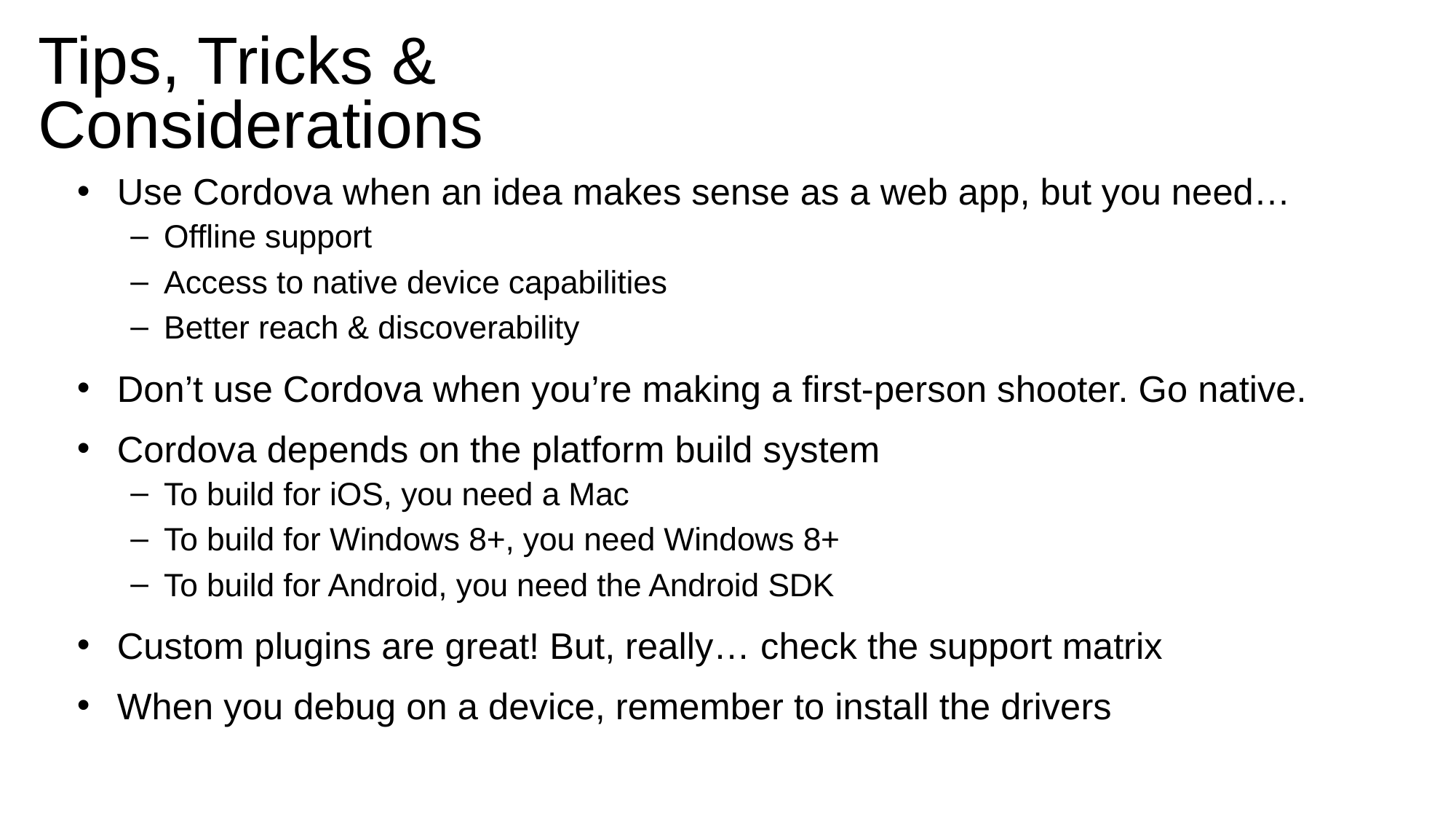

# Tips, Tricks & Considerations
Use Cordova when an idea makes sense as a web app, but you need…
Offline support
Access to native device capabilities
Better reach & discoverability
Don’t use Cordova when you’re making a first-person shooter. Go native.
Cordova depends on the platform build system
To build for iOS, you need a Mac
To build for Windows 8+, you need Windows 8+
To build for Android, you need the Android SDK
Custom plugins are great! But, really… check the support matrix
When you debug on a device, remember to install the drivers